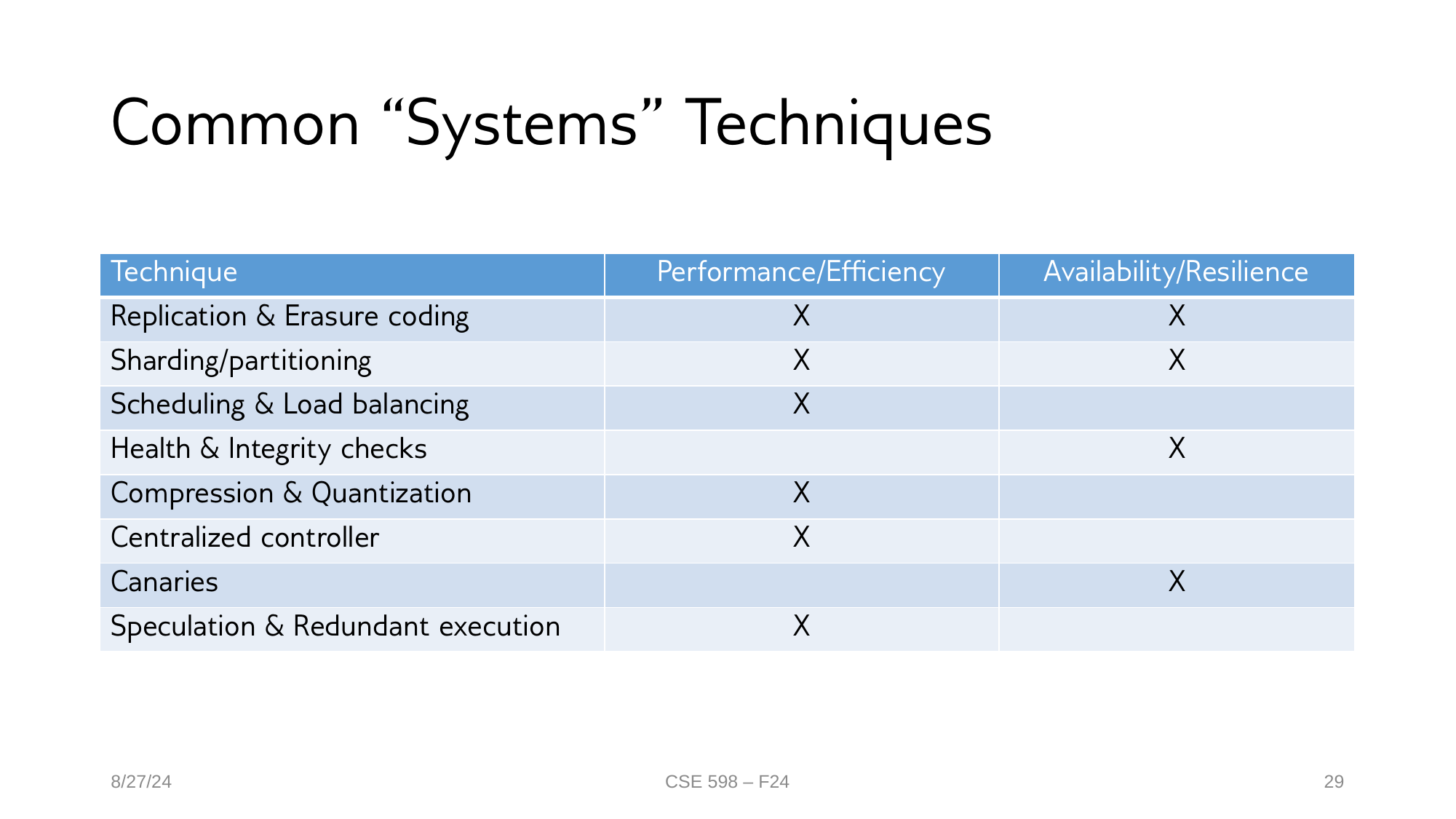

# Common “Systems” Techniques
| Technique | Performance/Efficiency | Availability/Resilience |
| --- | --- | --- |
| Replication & Erasure coding | X | X |
| Sharding/partitioning | X | X |
| Scheduling & Load balancing | X |  |
| Health & Integrity checks |  | X |
| Compression & Quantization | X |  |
| Centralized controller | X |  |
| Canaries |  | X |
| Speculation & Redundant execution | X |  |
8/27/24
CSE 598 – F24
29